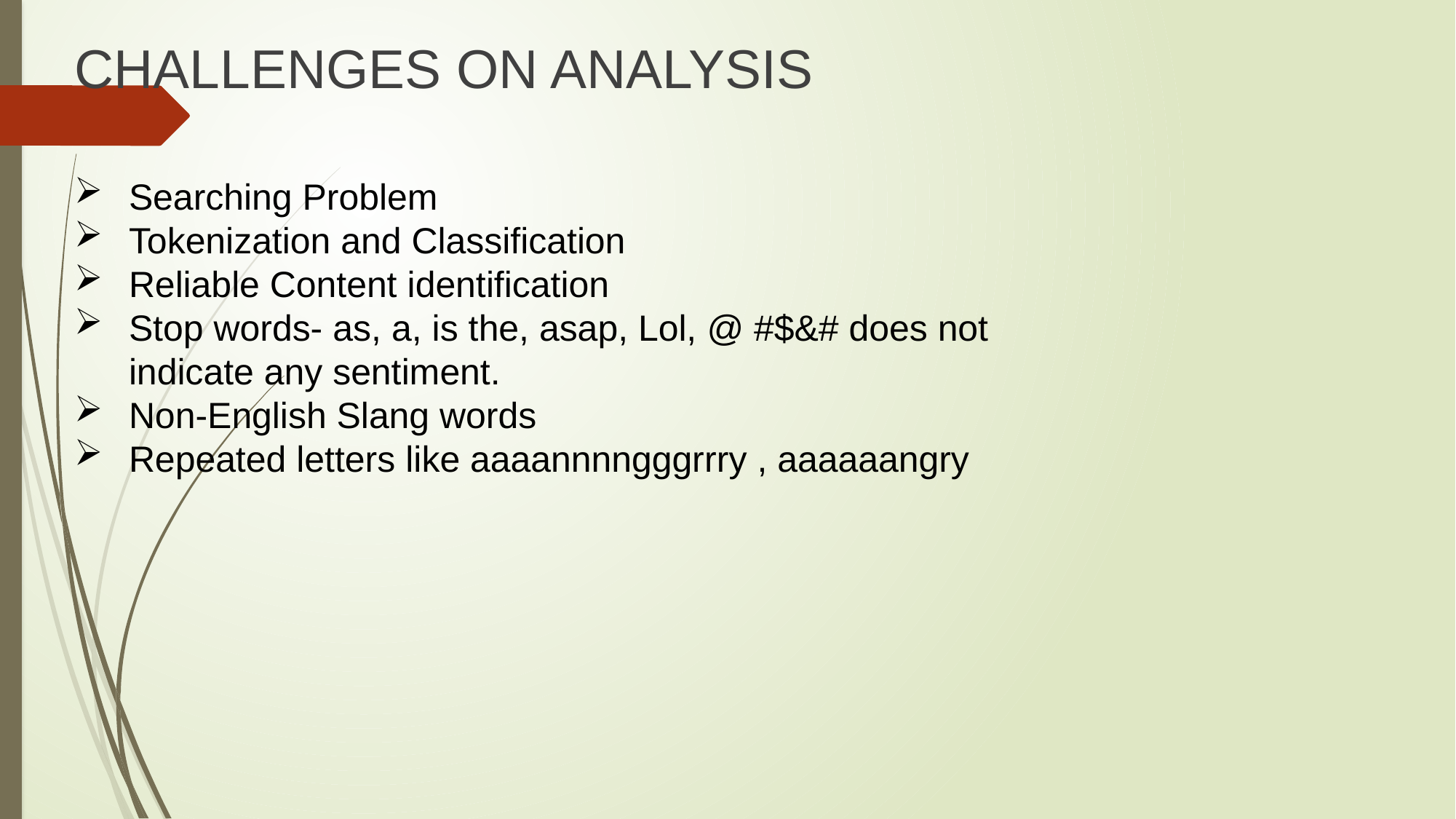

CHALLENGES ON ANALYSIS
Searching Problem
Tokenization and Classification
Reliable Content identification
Stop words- as, a, is the, asap, Lol, @ #$&# does not indicate any sentiment.
Non-English Slang words
Repeated letters like aaaannnngggrrry , aaaaaangry